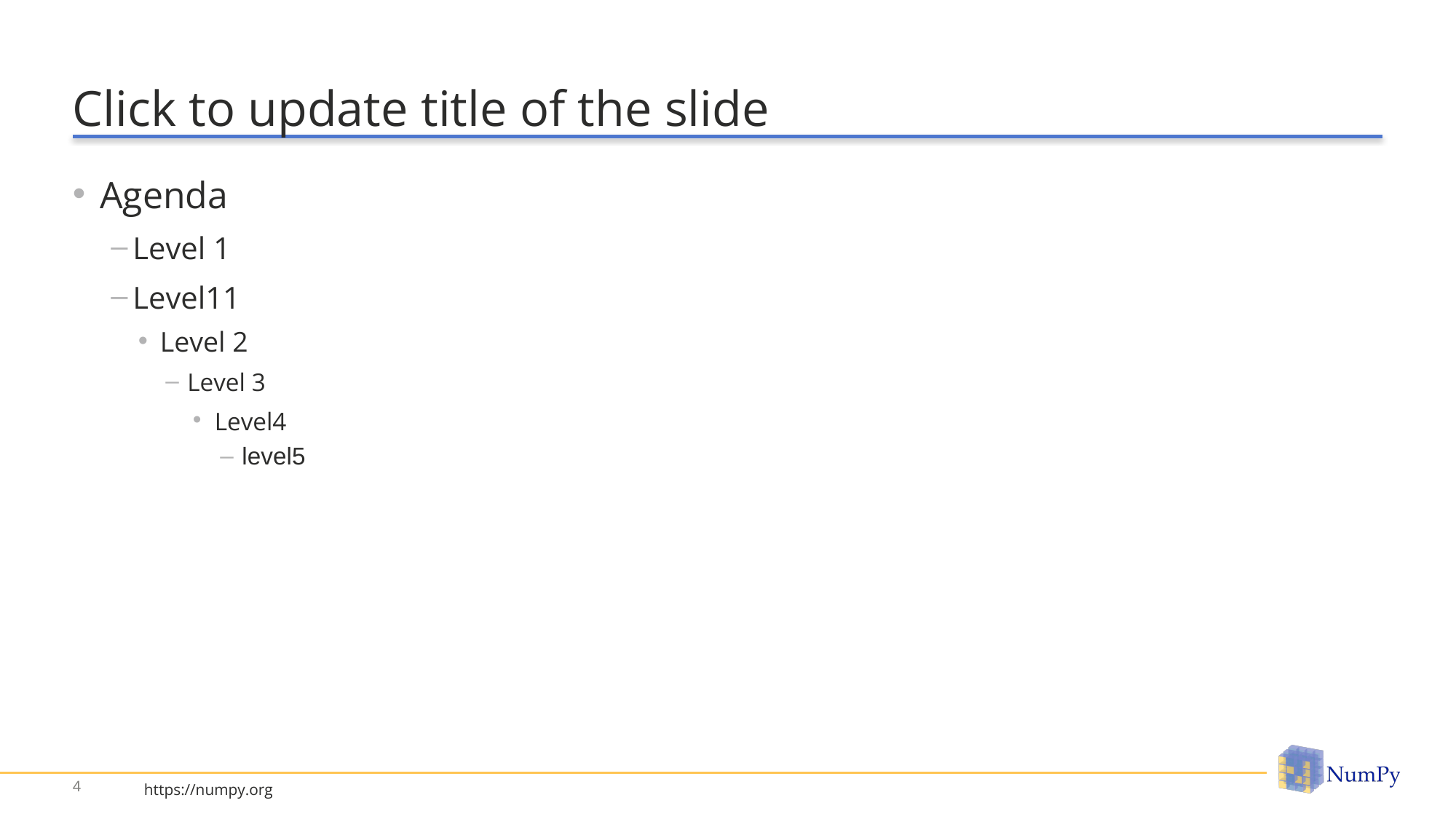

# Click to update title of the slide
Agenda
Level 1
Level11
Level 2
Level 3
Level4
level5
4
https://numpy.org